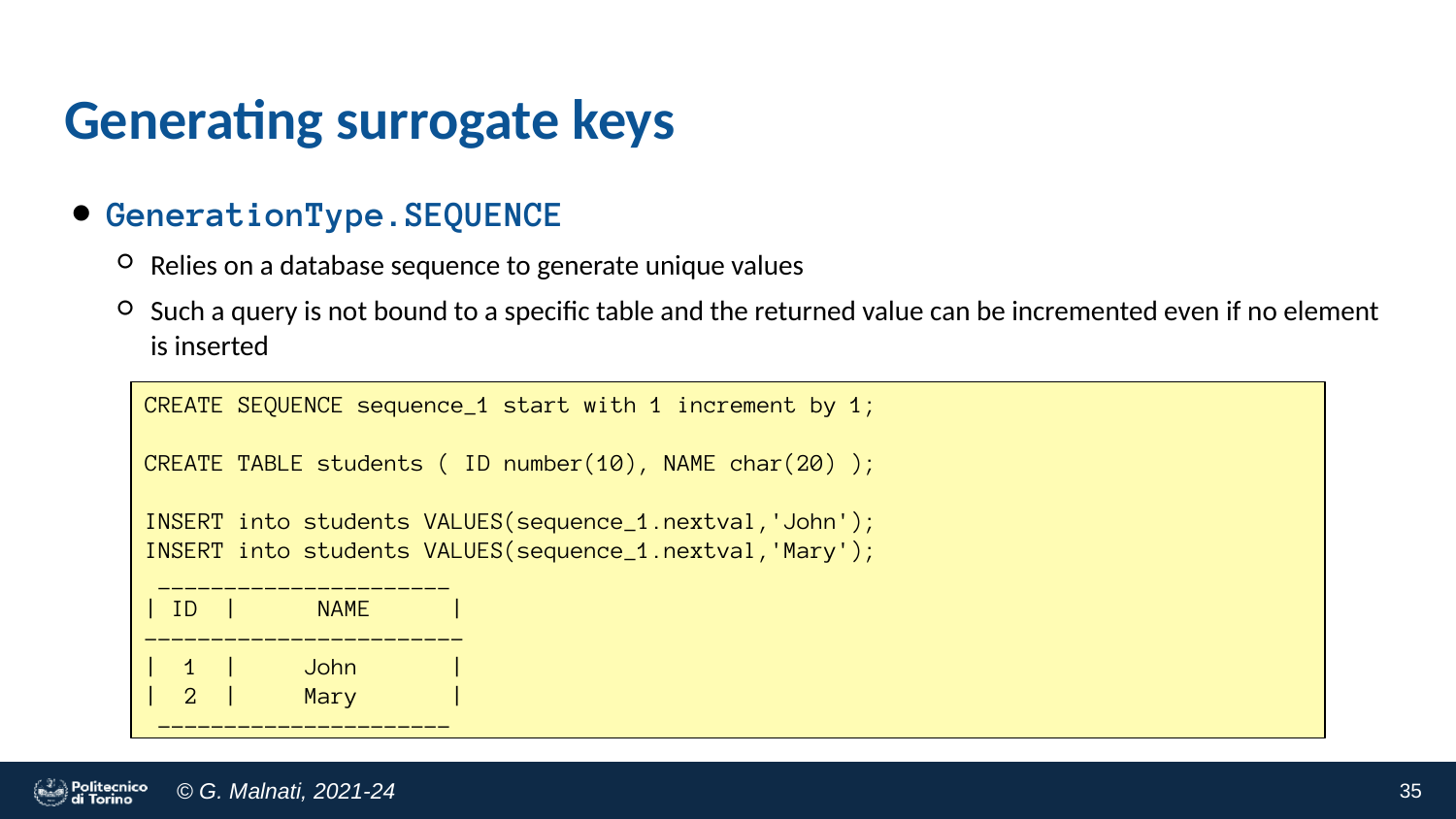

# Generating surrogate keys
GenerationType.SEQUENCE
Relies on a database sequence to generate unique values
Such a query is not bound to a specific table and the returned value can be incremented even if no element is inserted
CREATE SEQUENCE sequence_1 start with 1 increment by 1;

CREATE TABLE students ( ID number(10), NAME char(20) );

INSERT into students VALUES(sequence_1.nextval,'John');
INSERT into students VALUES(sequence_1.nextval,'Mary');
 ______________________
| ID  |      NAME      |
------------------------
|  1  |     John       |
|  2  |     Mary       |
 ----------------------
35